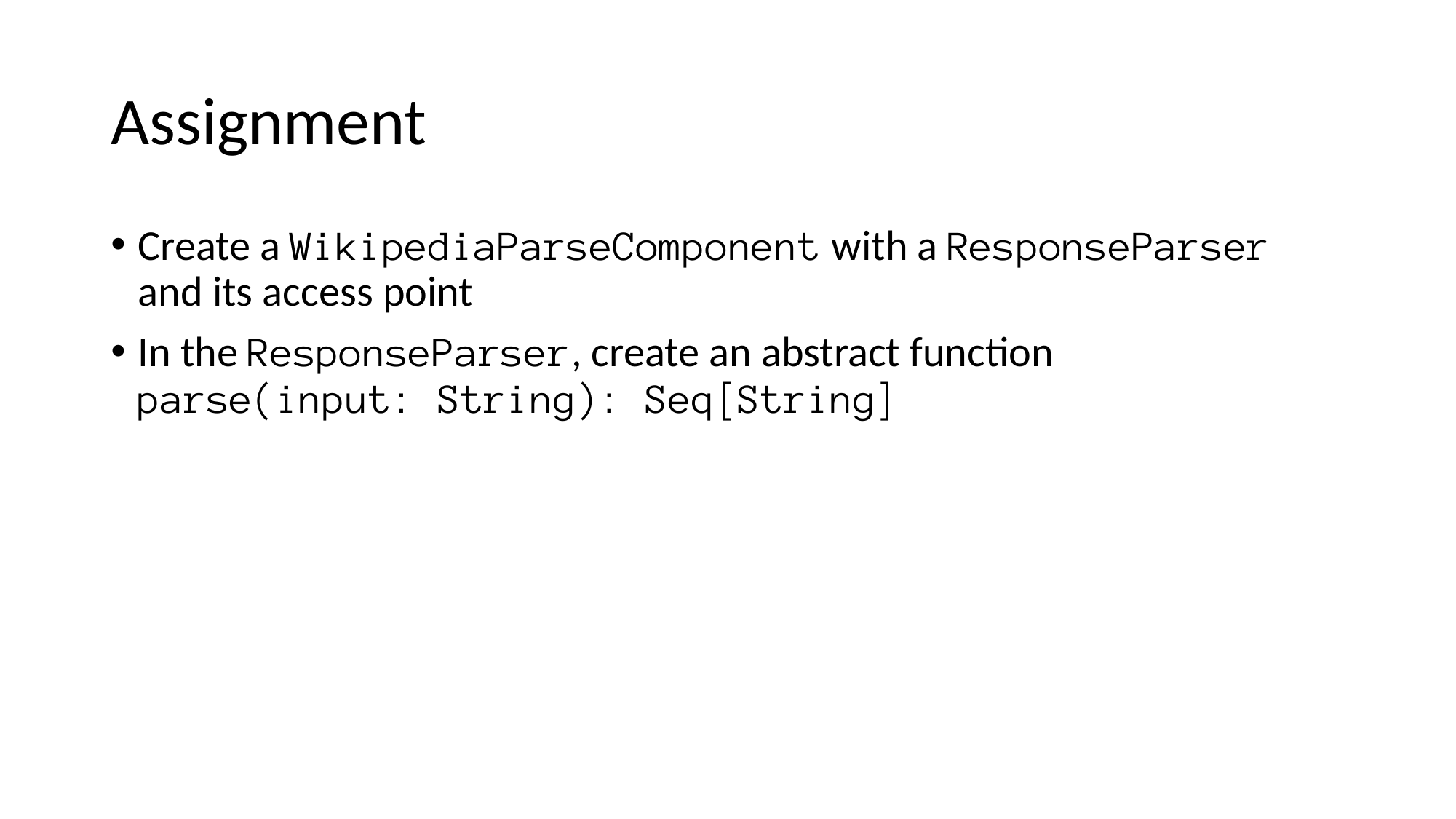

# Assignment
Create a WikipediaParseComponent with a ResponseParser and its access point
In the ResponseParser, create an abstract function
parse(input: String): Seq[String]